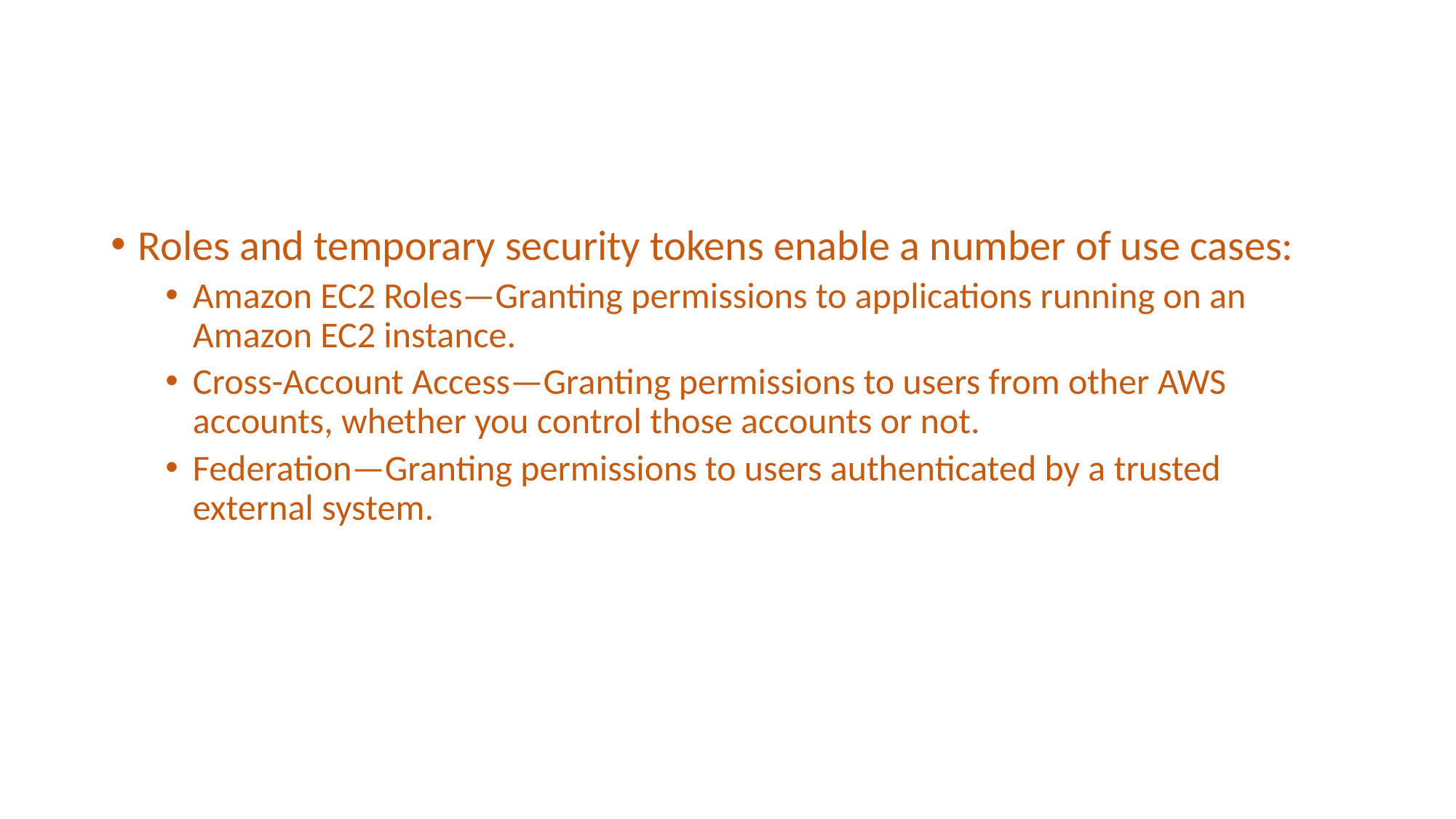

#
Roles and temporary security tokens enable a number of use cases:
Amazon EC2 Roles—Granting permissions to applications running on an Amazon EC2 instance.
Cross-Account Access—Granting permissions to users from other AWS accounts, whether you control those accounts or not.
Federation—Granting permissions to users authenticated by a trusted external system.